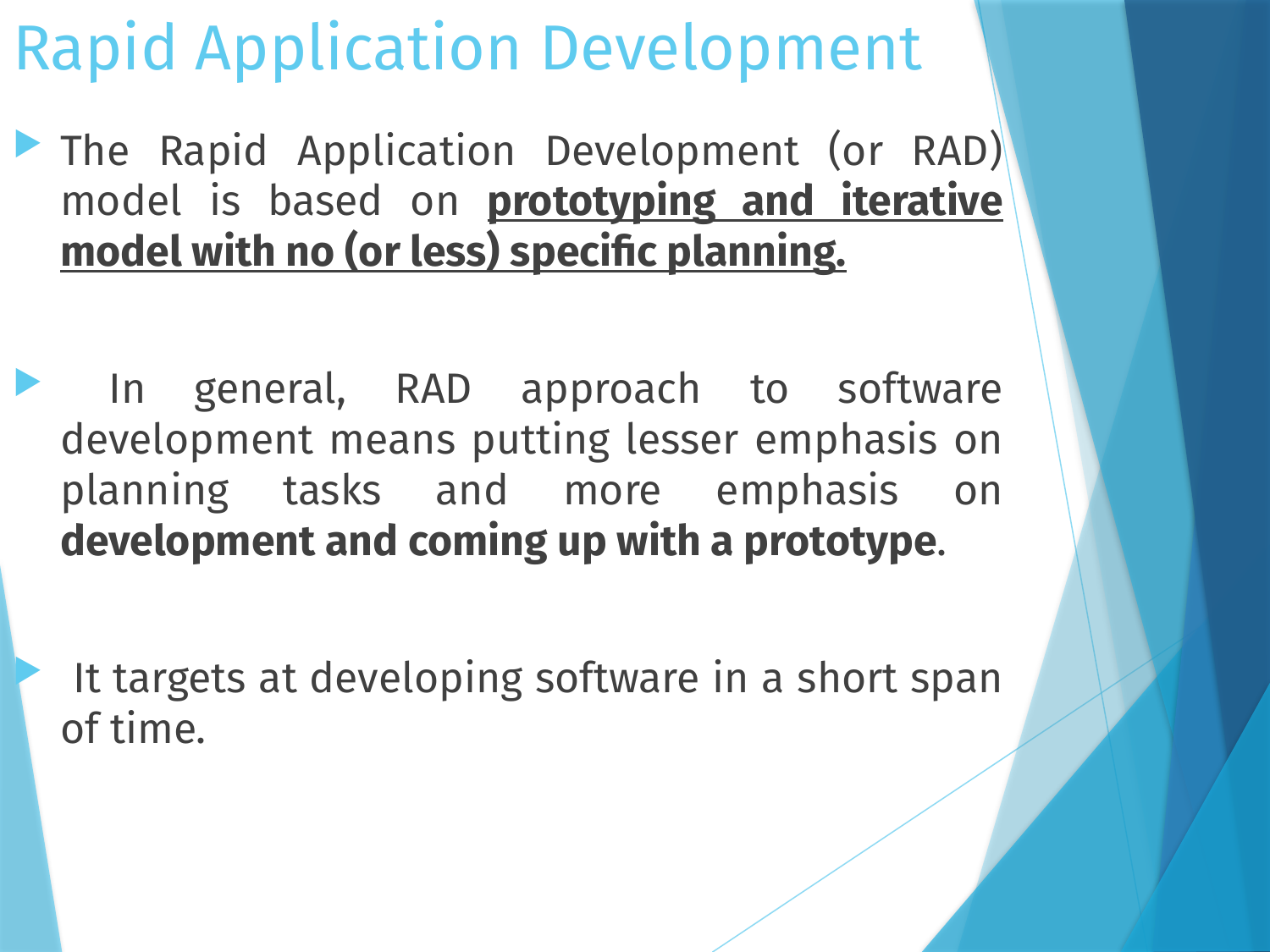

# Rapid Application Development
The Rapid Application Development (or RAD) model is based on prototyping and iterative model with no (or less) specific planning.

 In general, RAD approach to software development means putting lesser emphasis on planning tasks and more emphasis on development and coming up with a prototype.

 It targets at developing software in a short span of time.